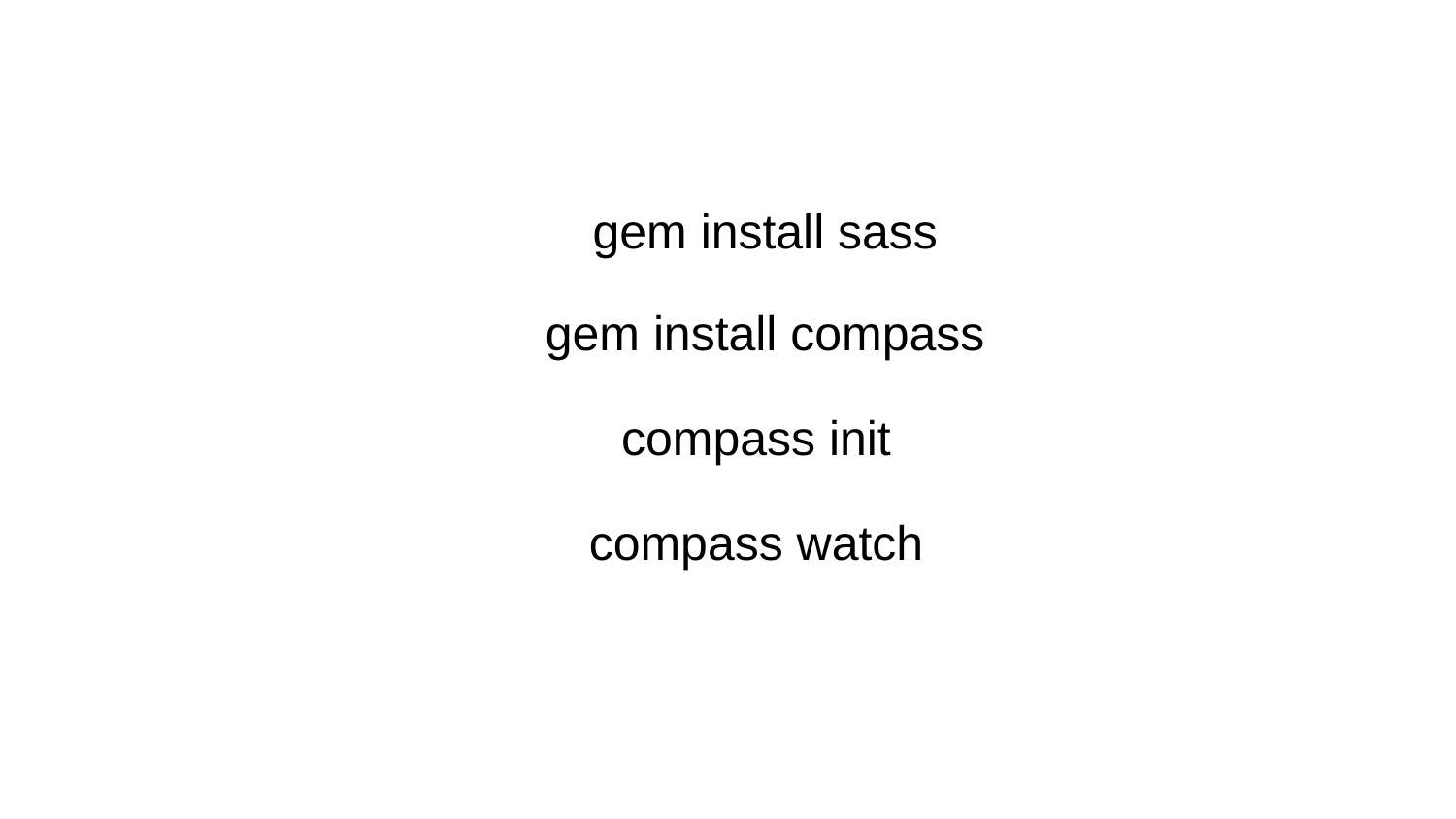

gem install sass
gem install compass
compass init
compass watch